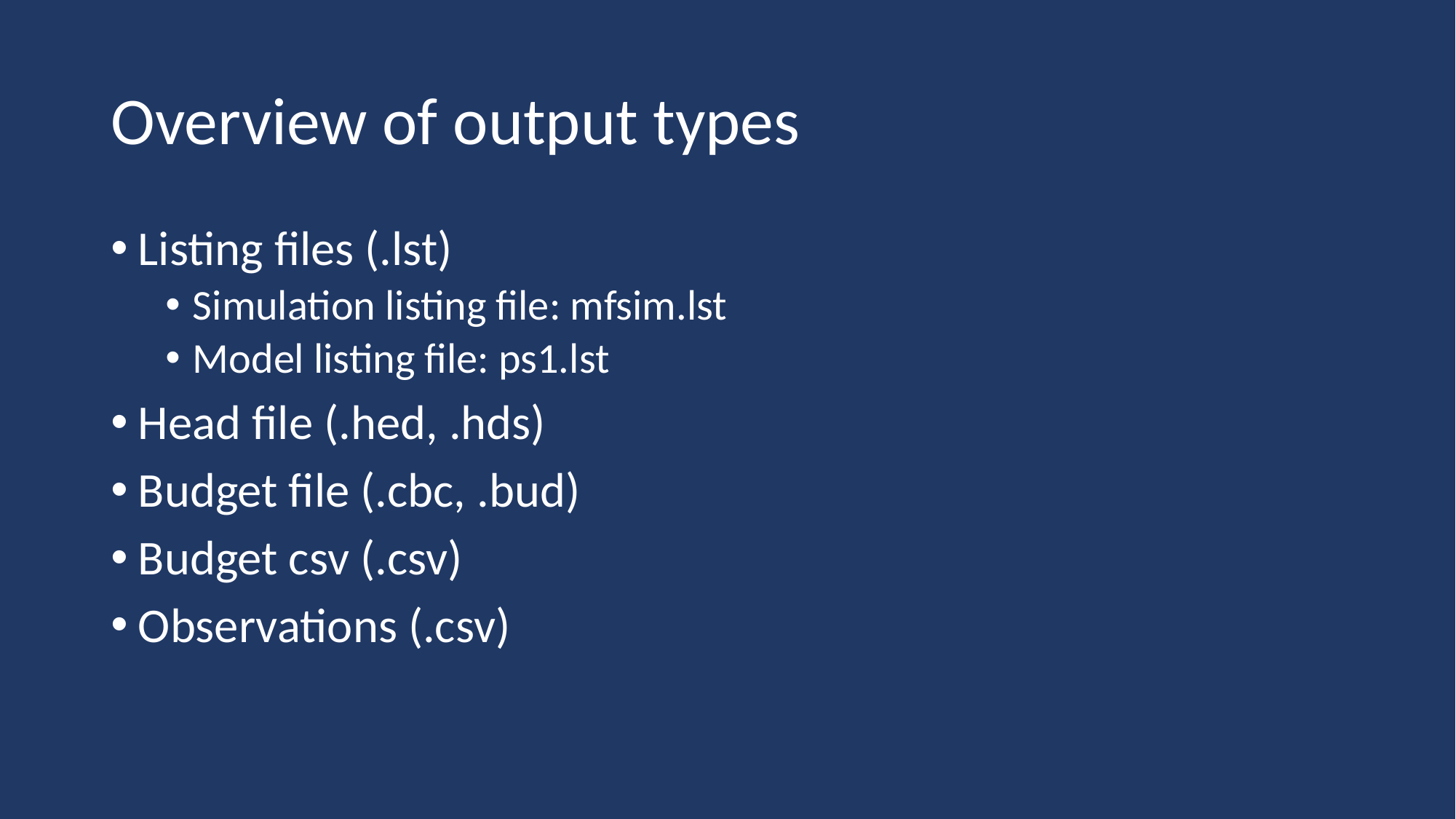

# Overview of output types
Listing files (.lst)
Simulation listing file: mfsim.lst
Model listing file: ps1.lst
Head file (.hed, .hds)
Budget file (.cbc, .bud)
Budget csv (.csv)
Observations (.csv)